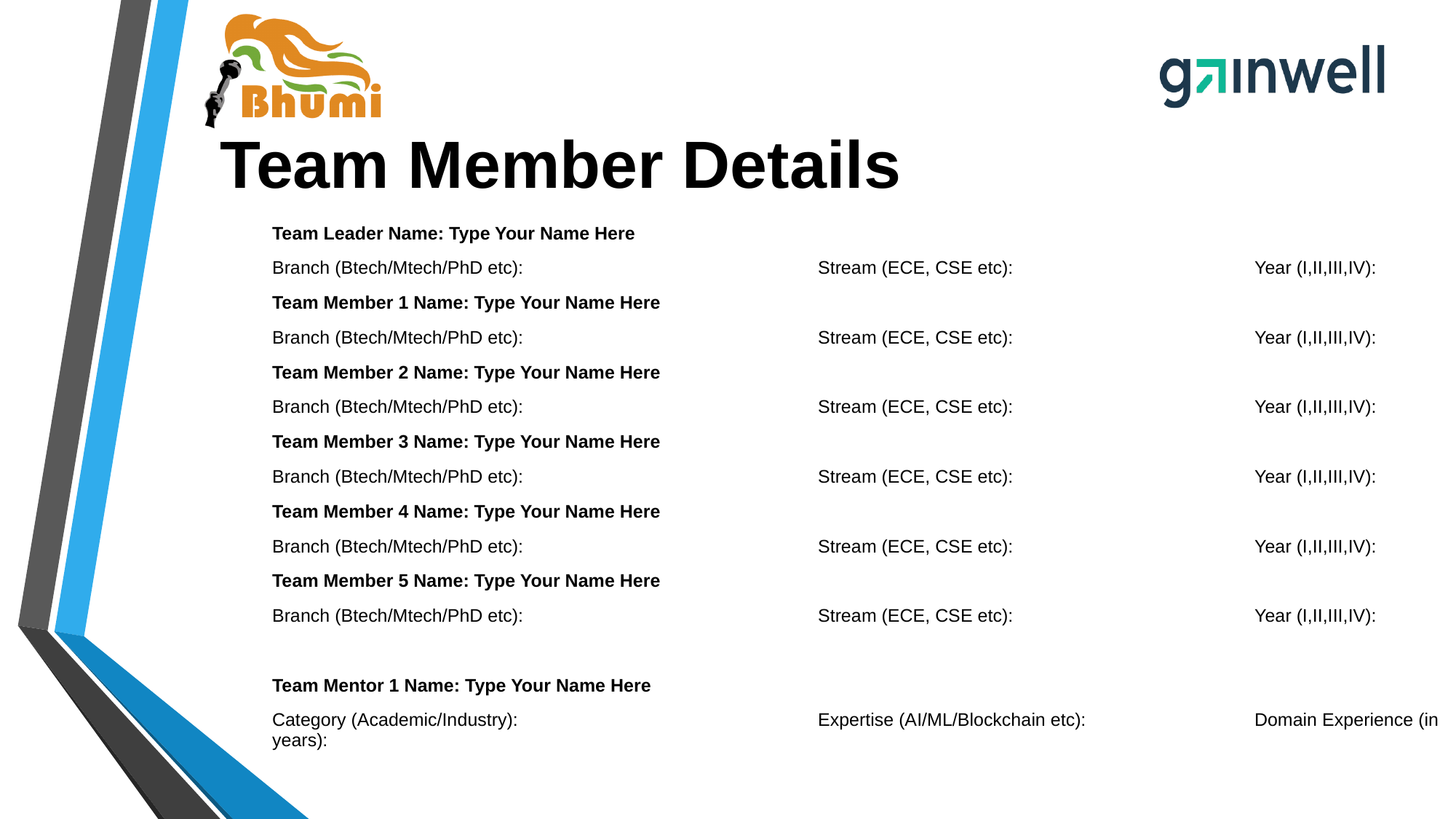

# Team Member Details
Team Leader Name: Type Your Name Here
Branch (Btech/Mtech/PhD etc):			Stream (ECE, CSE etc):			Year (I,II,III,IV):
Team Member 1 Name: Type Your Name Here
Branch (Btech/Mtech/PhD etc):			Stream (ECE, CSE etc):			Year (I,II,III,IV):
Team Member 2 Name: Type Your Name Here
Branch (Btech/Mtech/PhD etc):			Stream (ECE, CSE etc):			Year (I,II,III,IV):
Team Member 3 Name: Type Your Name Here
Branch (Btech/Mtech/PhD etc):			Stream (ECE, CSE etc):			Year (I,II,III,IV):
Team Member 4 Name: Type Your Name Here
Branch (Btech/Mtech/PhD etc):			Stream (ECE, CSE etc):			Year (I,II,III,IV):
Team Member 5 Name: Type Your Name Here
Branch (Btech/Mtech/PhD etc):			Stream (ECE, CSE etc):			Year (I,II,III,IV):

Team Mentor 1 Name: Type Your Name Here
Category (Academic/Industry): 			Expertise (AI/ML/Blockchain etc): 		Domain Experience (in years):